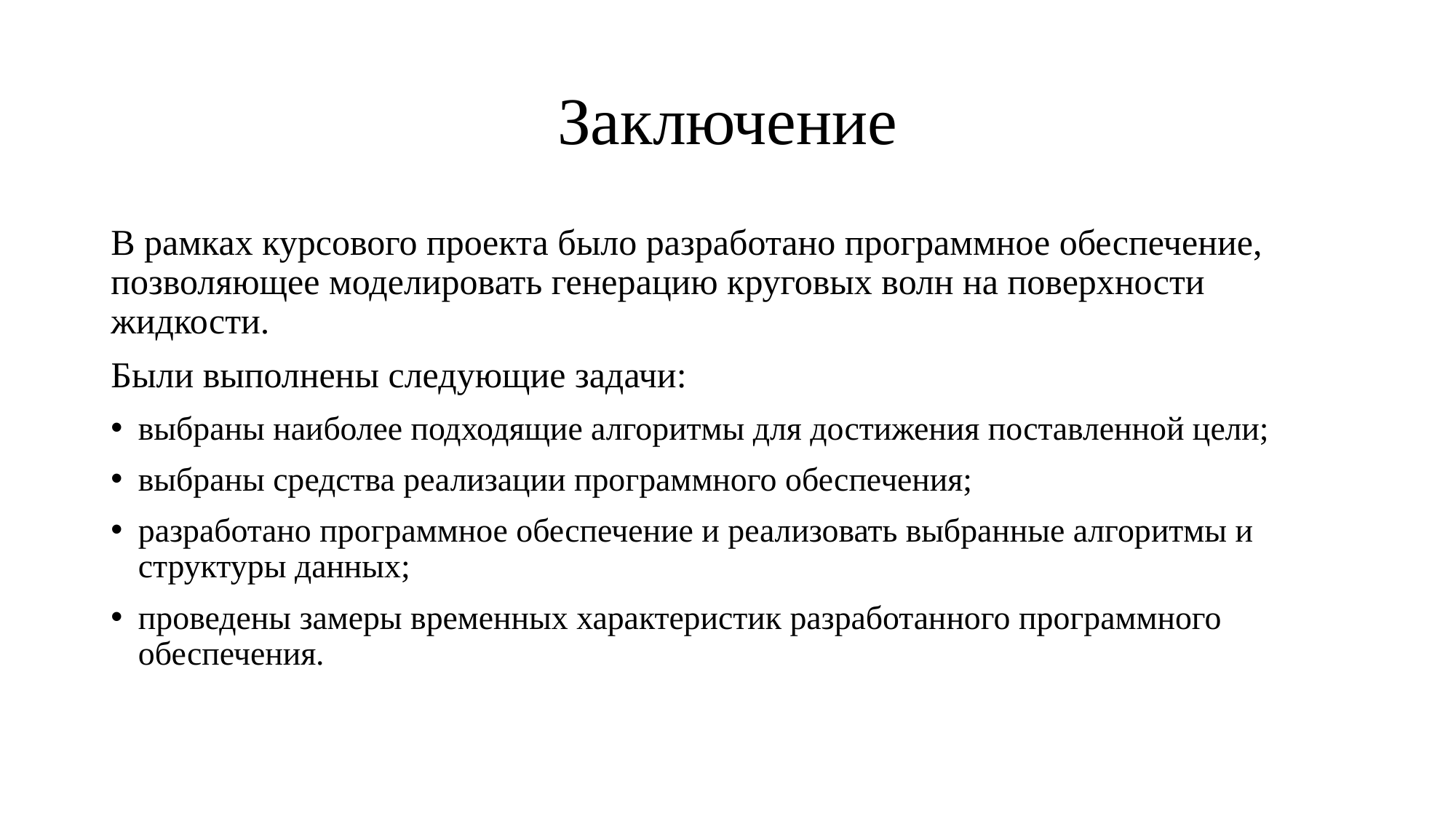

# Заключение
В рамках курсового проекта было разработано программное обеспечение, позволяющее моделировать генерацию круговых волн на поверхности жидкости.
Были выполнены следующие задачи:
выбраны наиболее подходящие алгоритмы для достижения поставленной цели;
выбраны средства реализации программного обеспечения;
разработано программное обеспечение и реализовать выбранные алгоритмы и структуры данных;
проведены замеры временных характеристик разработанного программного обеспечения.